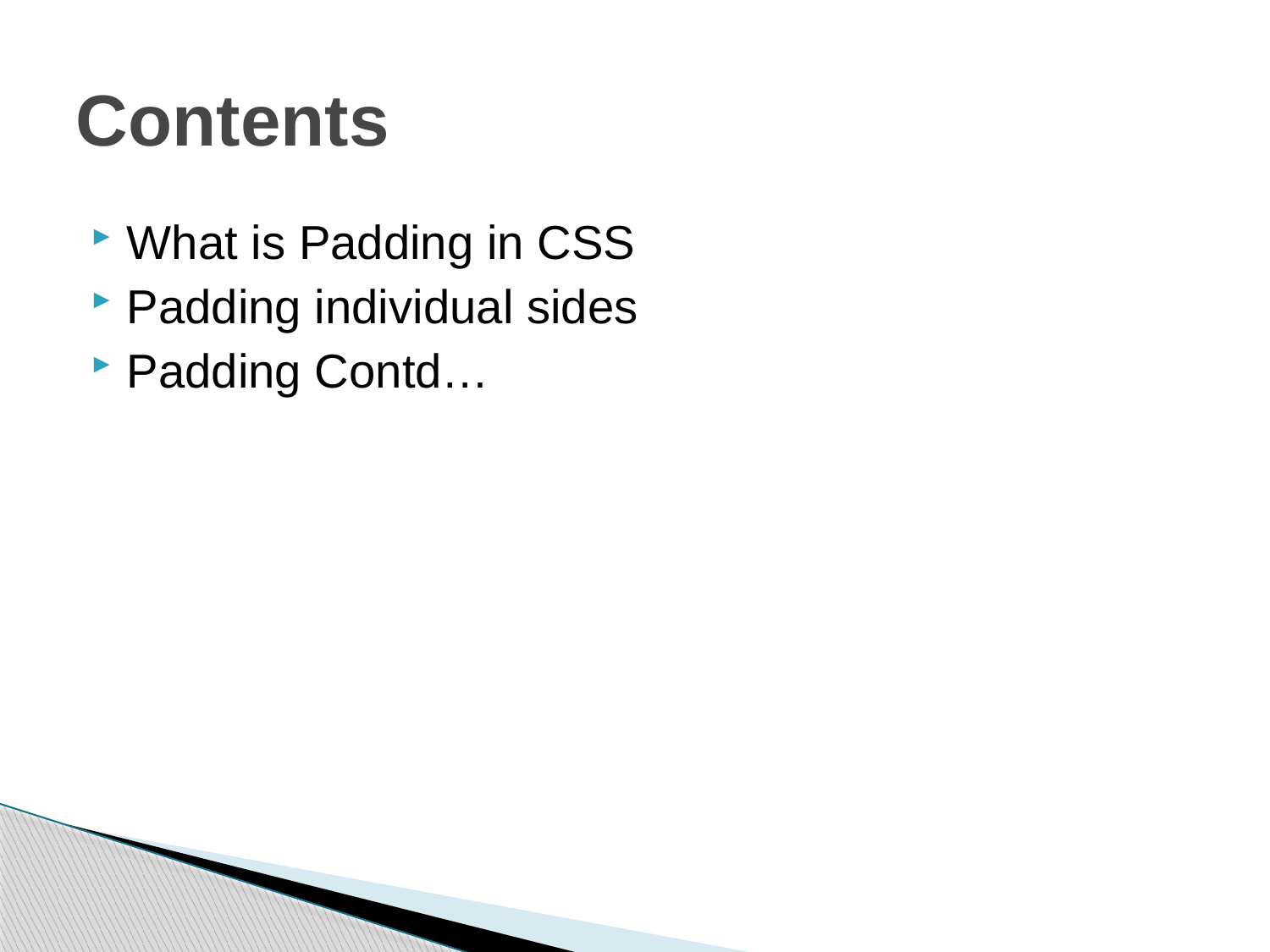

# Contents
What is Padding in CSS
Padding individual sides
Padding Contd…